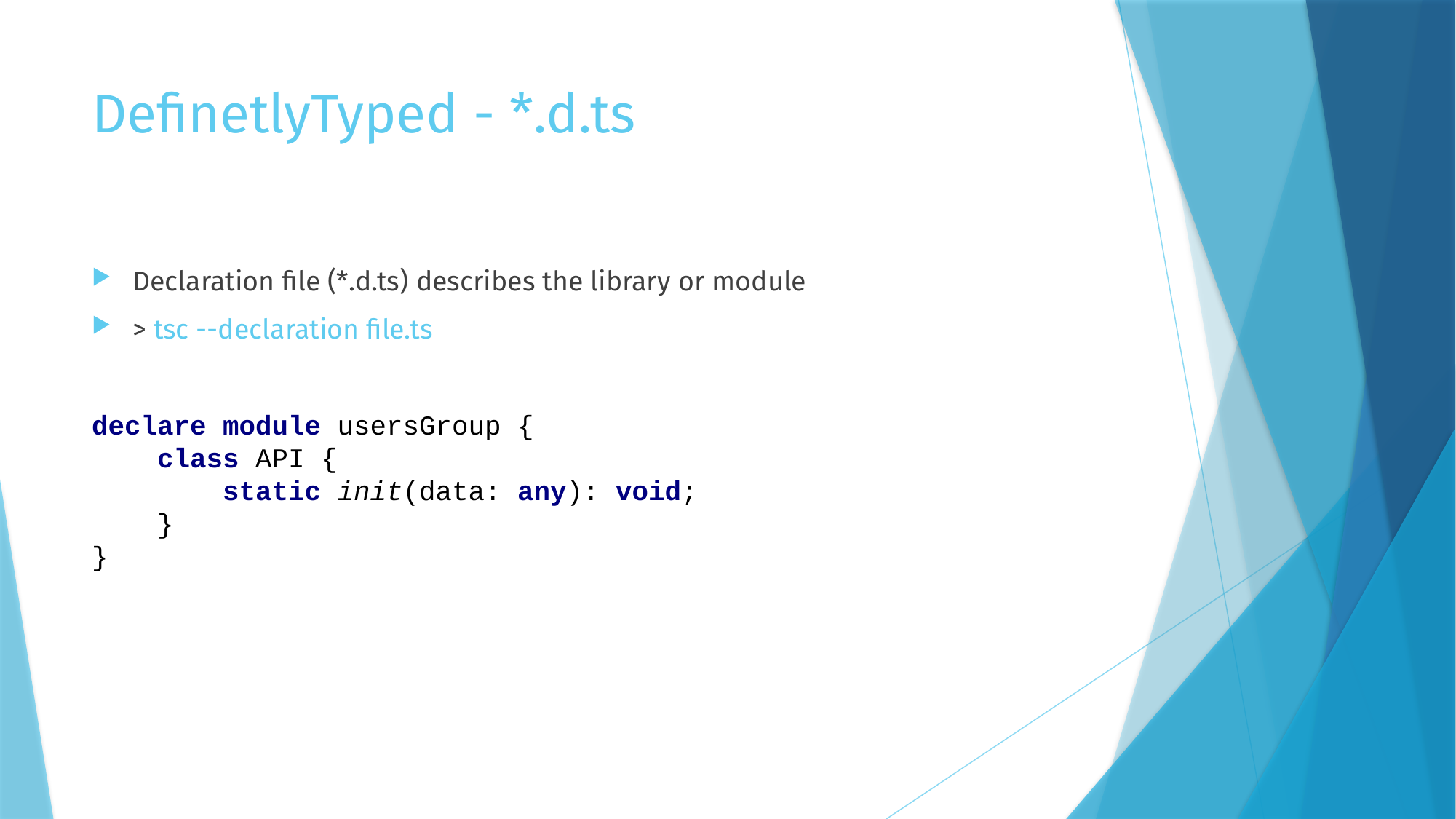

# DefinetlyTyped - *.d.ts
Declaration file (*.d.ts) describes the library or module
> tsc --declaration file.ts

declare module usersGroup {
    class API {
        static init(data: any): void;
    }
}